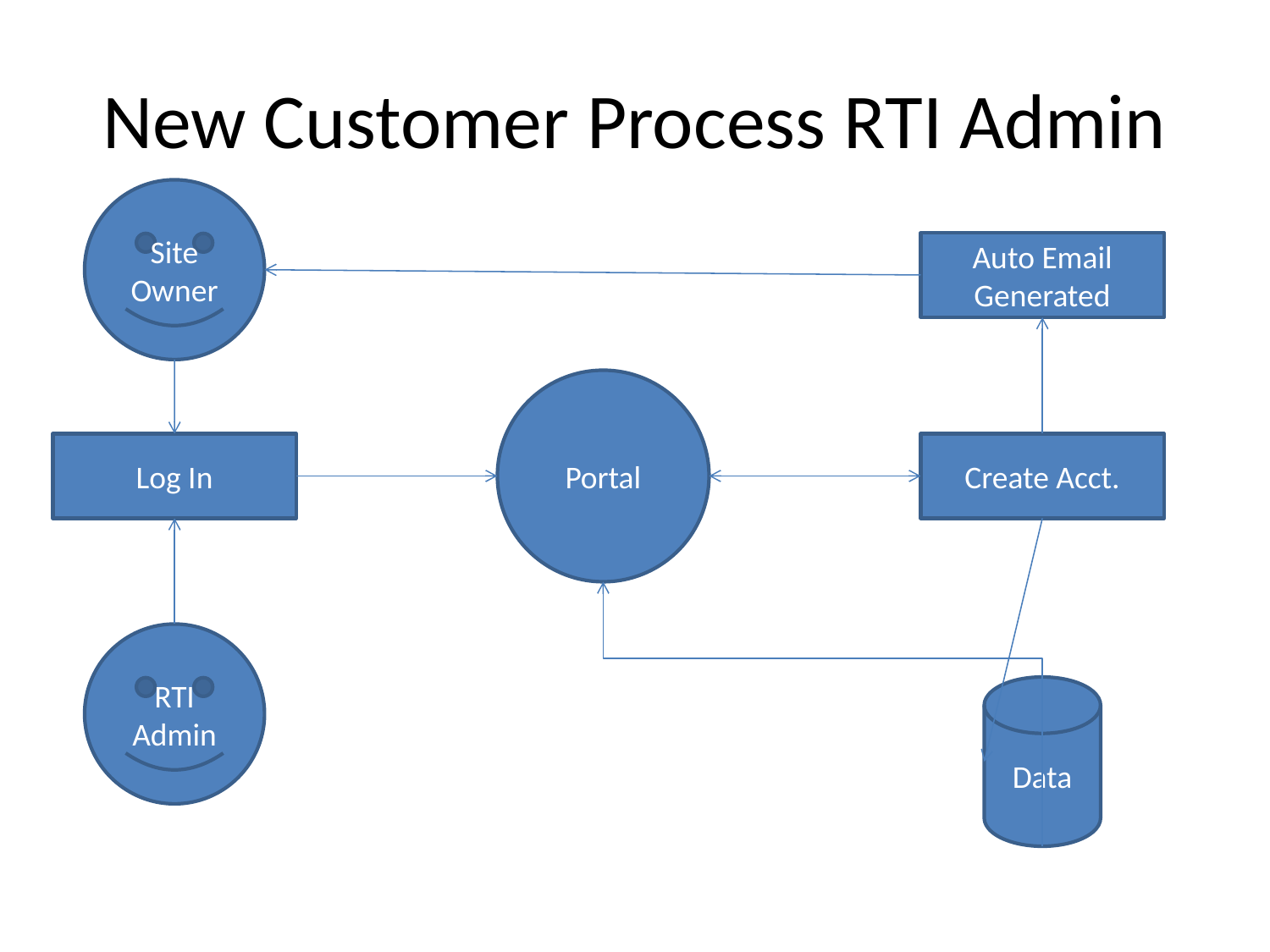

# New Customer Process RTI Admin
Site Owner
Auto Email Generated
Portal
Log In
Create Acct.
RTI Admin
Data